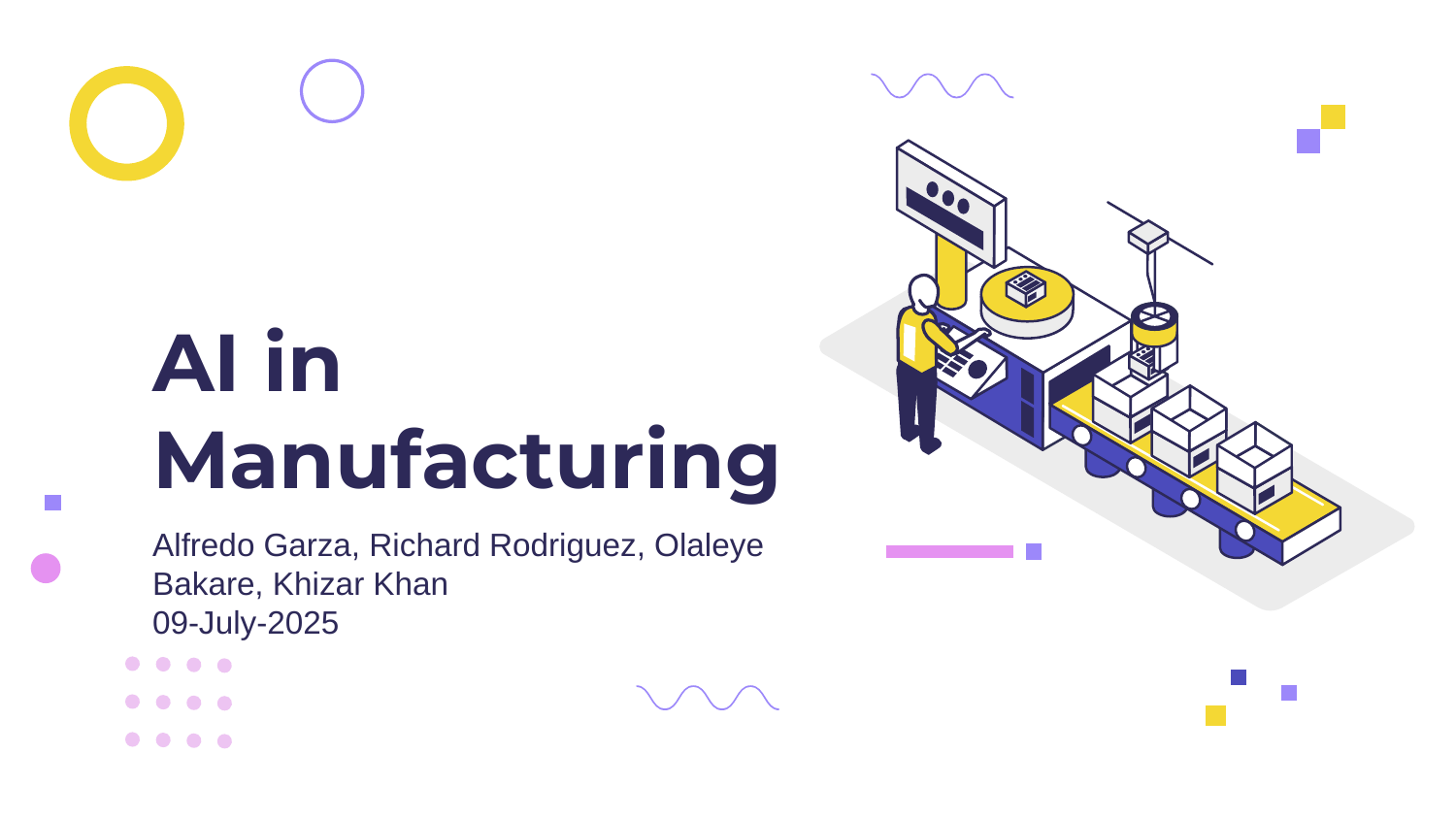

# AI in Manufacturing
Alfredo Garza, Richard Rodriguez, Olaleye Bakare, Khizar Khan
09-July-2025